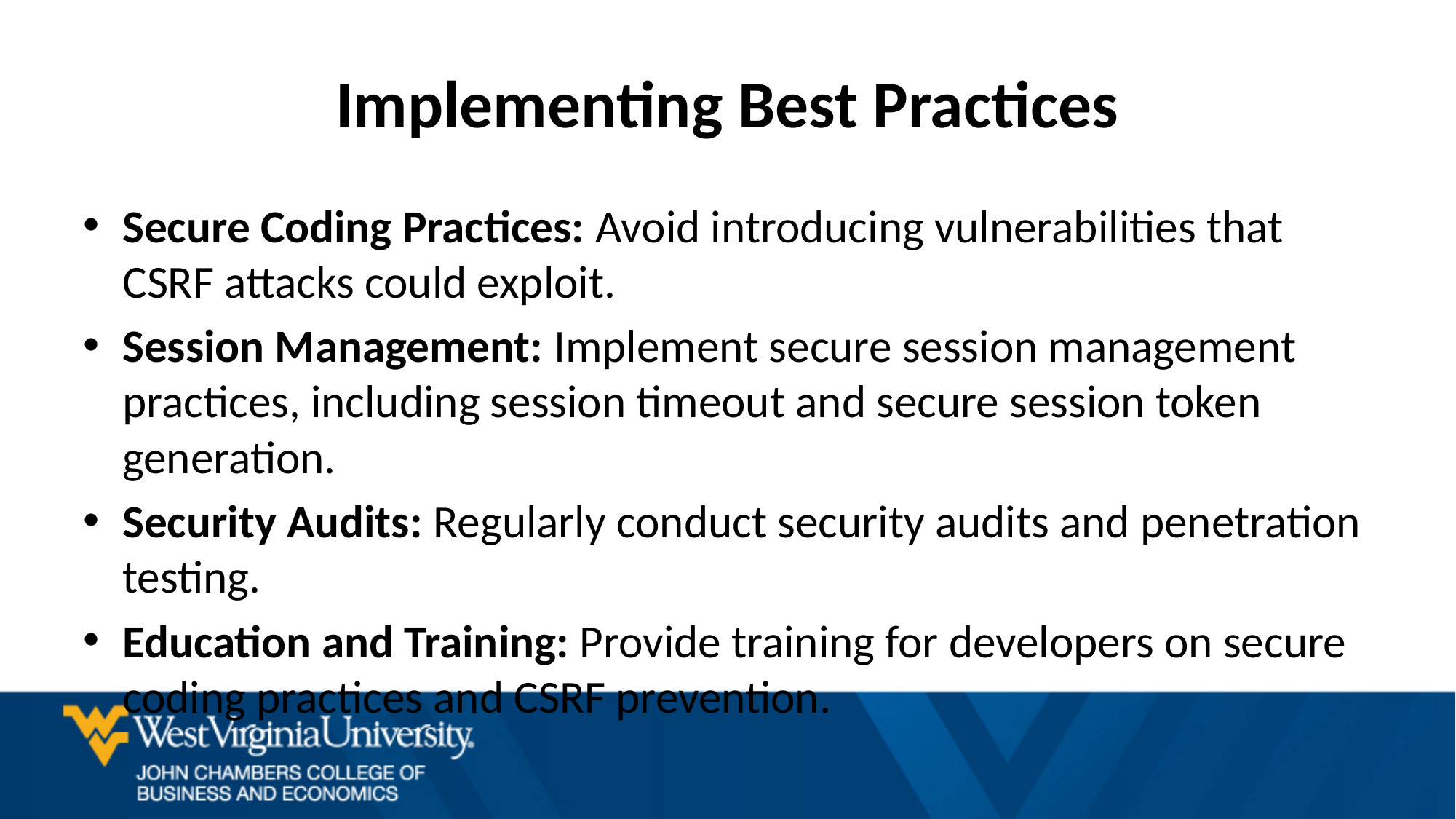

# Implementing Best Practices
Secure Coding Practices: Avoid introducing vulnerabilities that CSRF attacks could exploit.
Session Management: Implement secure session management practices, including session timeout and secure session token generation.
Security Audits: Regularly conduct security audits and penetration testing.
Education and Training: Provide training for developers on secure coding practices and CSRF prevention.